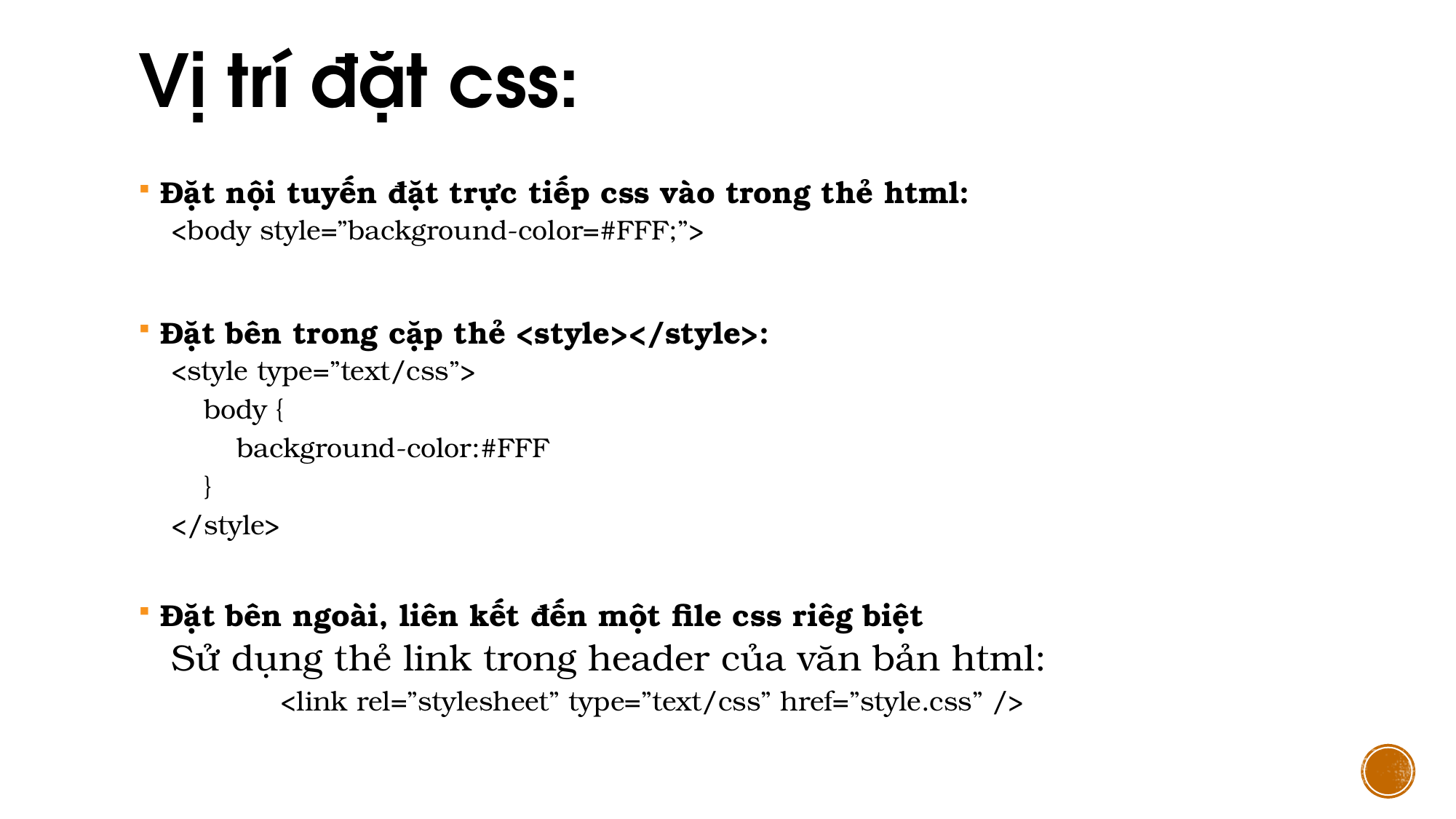

# Vị trí đặt css:
Đặt nội tuyến đặt trực tiếp css vào trong thẻ html:
<body style=”background-color=#FFF;”>

Đặt bên trong cặp thẻ <style></style>:
<style type=”text/css”>
body {
background-color:#FFF
}
</style>

Đặt bên ngoài, liên kết đến một file css riêg biệt
Sử dụng thẻ link trong header của văn bản html:
	<link rel=”stylesheet” type=”text/css” href=”style.css” />